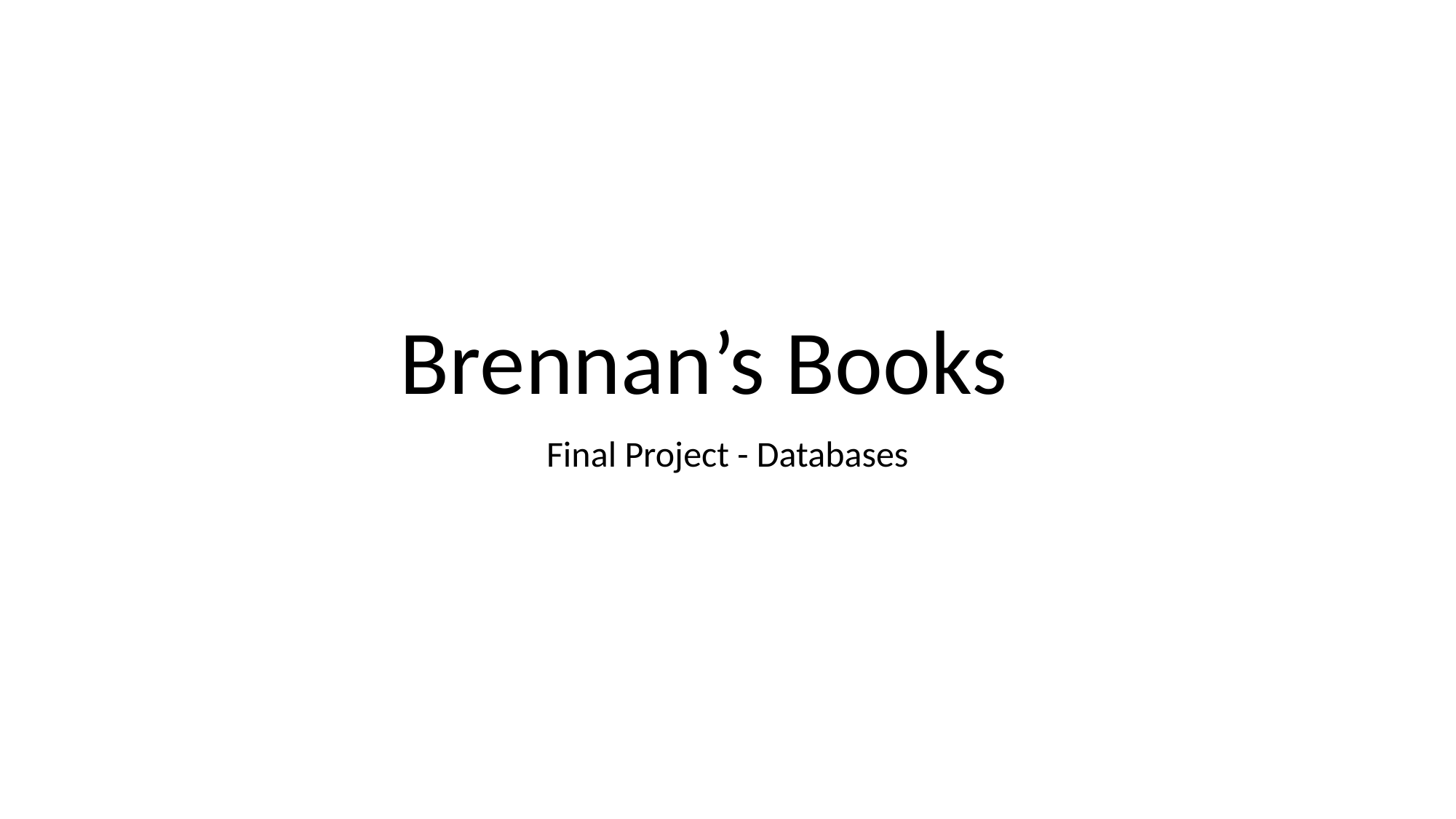

# Brennan’s Books
Final Project - Databases